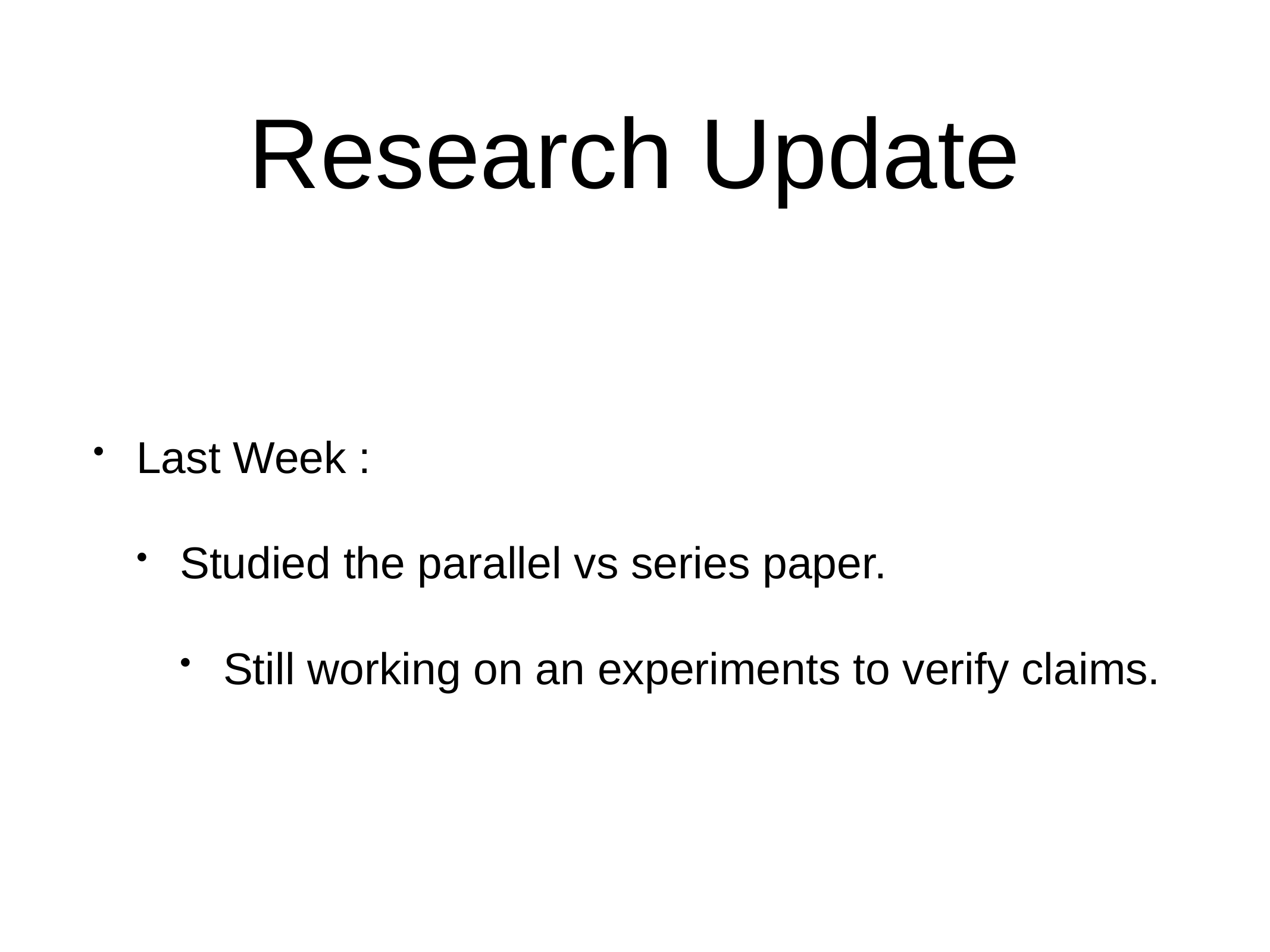

# Research Update
Last Week :
Studied the parallel vs series paper.
Still working on an experiments to verify claims.